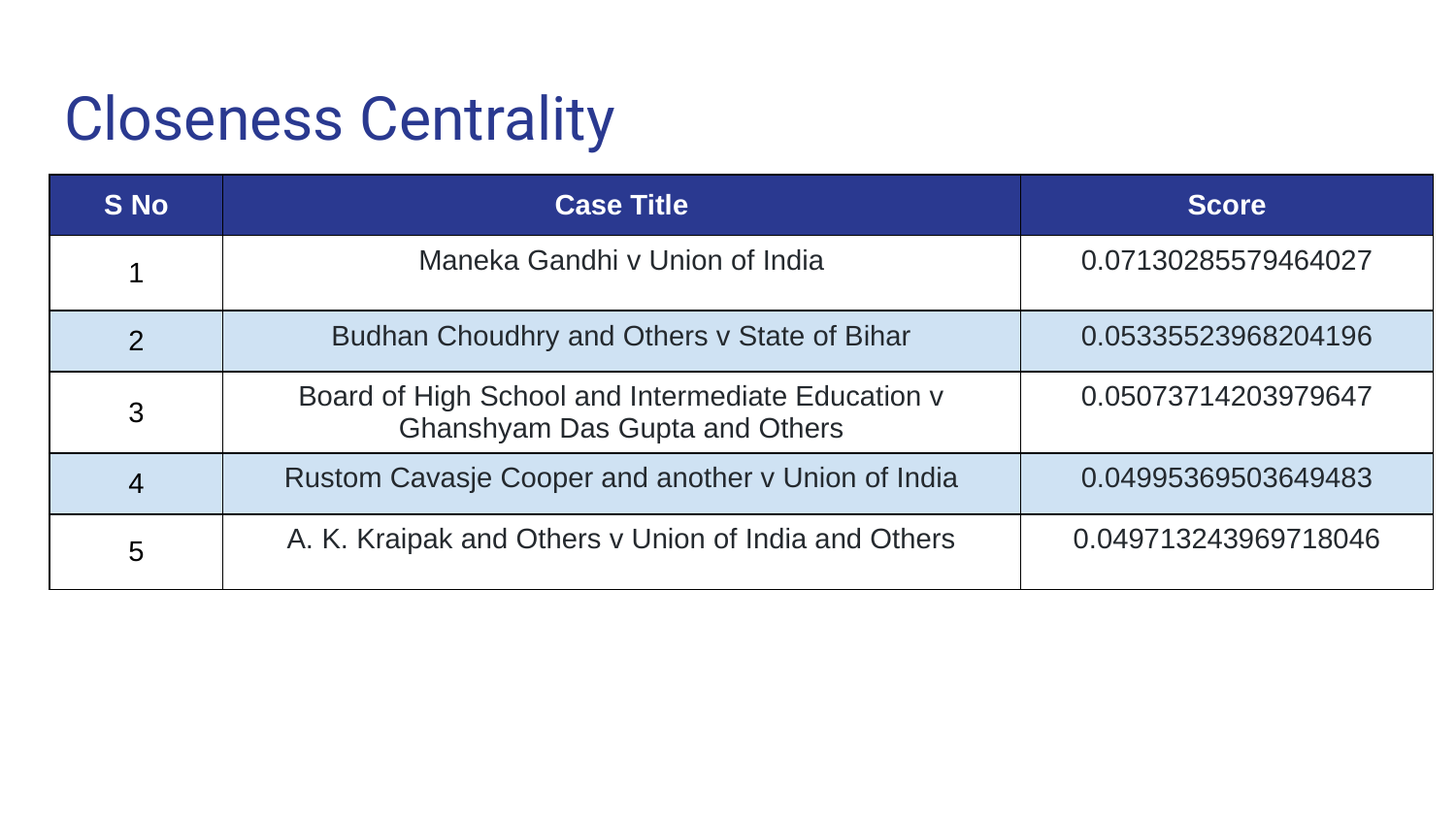

# Closeness Centrality
| S No | Case Title | Score |
| --- | --- | --- |
| 1 | Maneka Gandhi v Union of India | 0.07130285579464027 |
| 2 | Budhan Choudhry and Others v State of Bihar | 0.05335523968204196 |
| 3 | Board of High School and Intermediate Education v Ghanshyam Das Gupta and Others | 0.05073714203979647 |
| 4 | Rustom Cavasje Cooper and another v Union of India | 0.04995369503649483 |
| 5 | A. K. Kraipak and Others v Union of India and Others | 0.049713243969718046 |